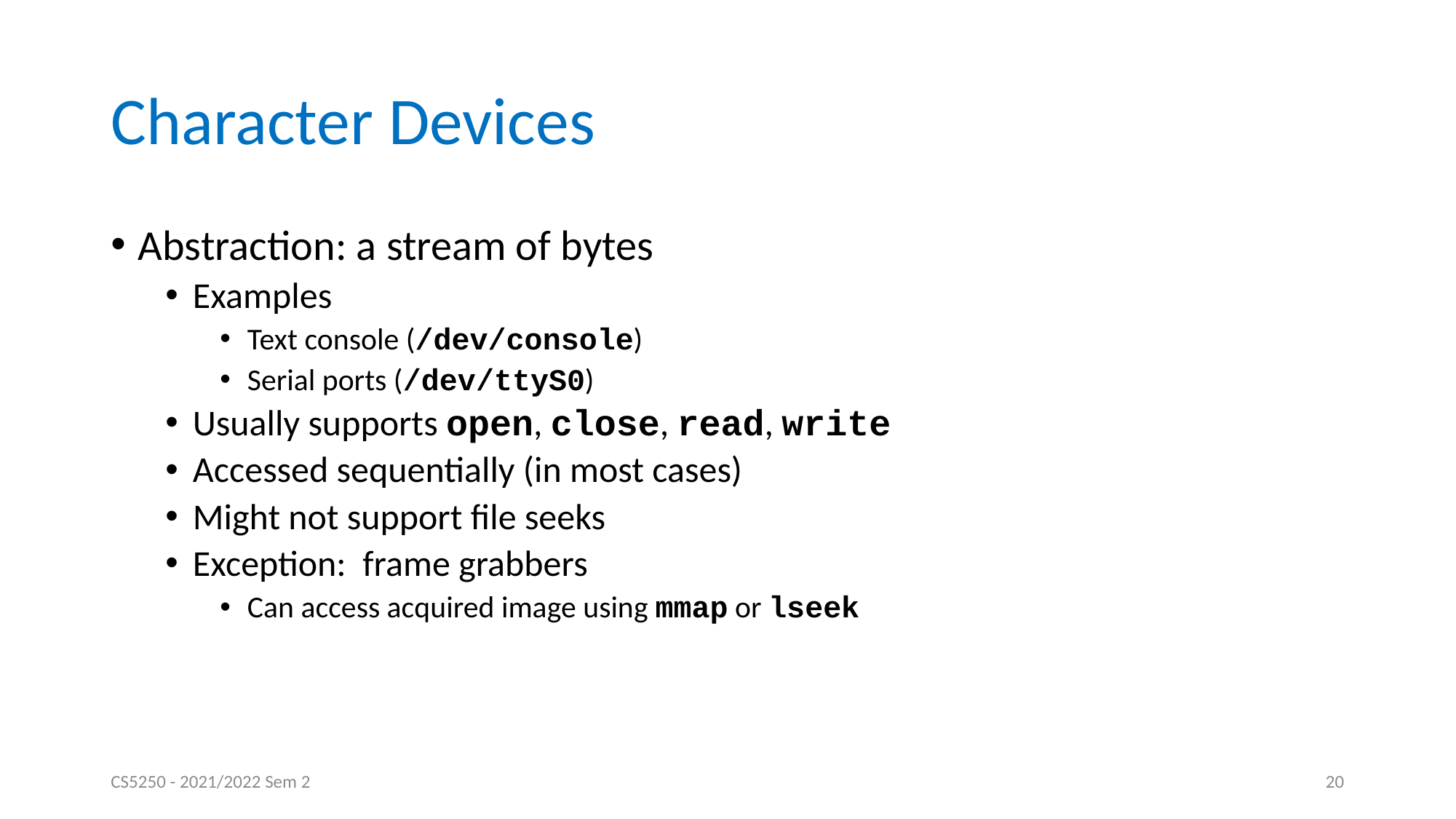

# Character Devices
Abstraction: a stream of bytes
Examples
Text console (/dev/console)
Serial ports (/dev/ttyS0)
Usually supports open, close, read, write
Accessed sequentially (in most cases)
Might not support file seeks
Exception:  frame grabbers
Can access acquired image using mmap or lseek
CS5250 - 2021/2022 Sem 2
20